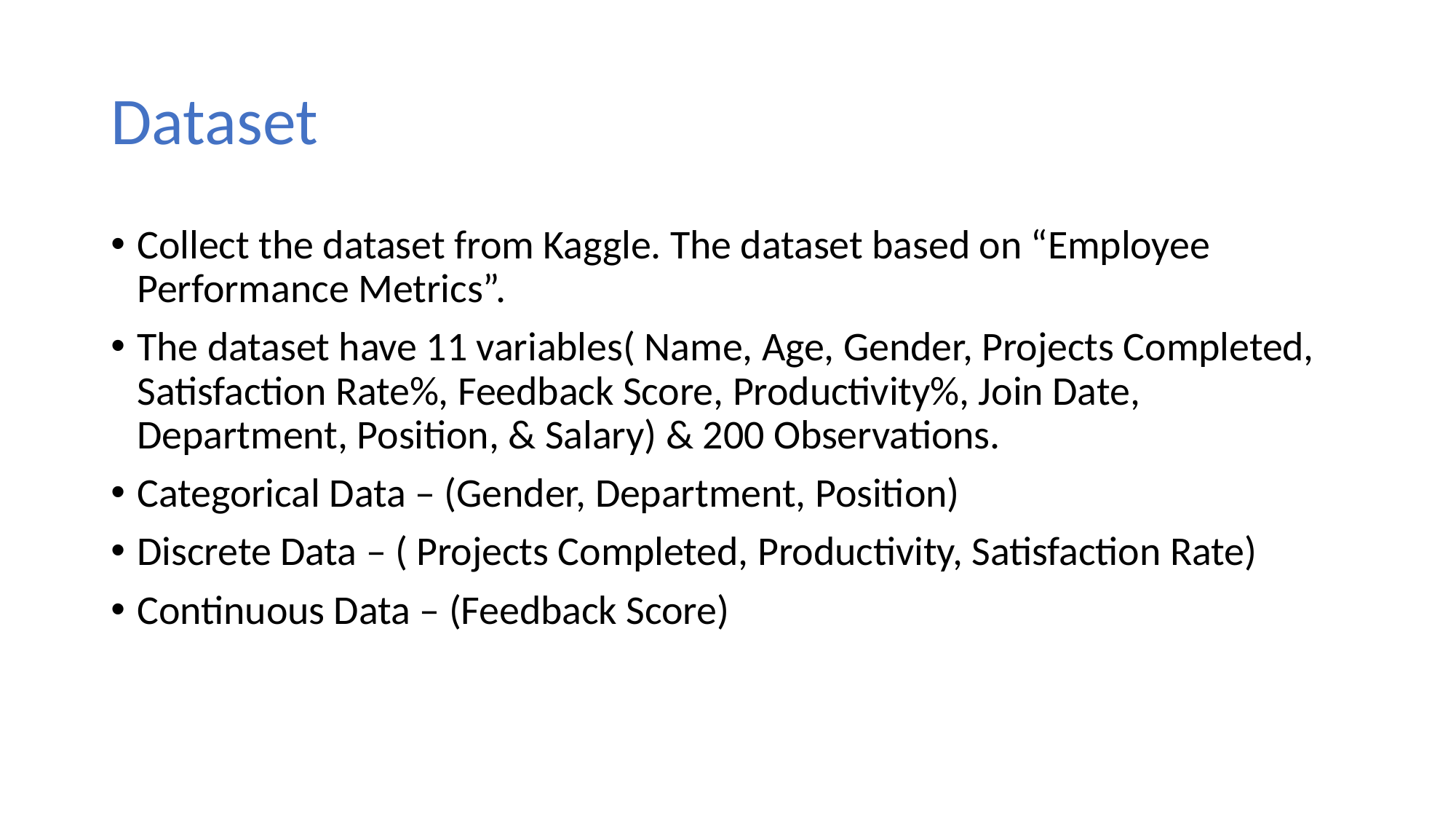

# Dataset
Collect the dataset from Kaggle. The dataset based on “Employee Performance Metrics”.
The dataset have 11 variables( Name, Age, Gender, Projects Completed, Satisfaction Rate%, Feedback Score, Productivity%, Join Date, Department, Position, & Salary) & 200 Observations.
Categorical Data – (Gender, Department, Position)
Discrete Data – ( Projects Completed, Productivity, Satisfaction Rate)
Continuous Data – (Feedback Score)